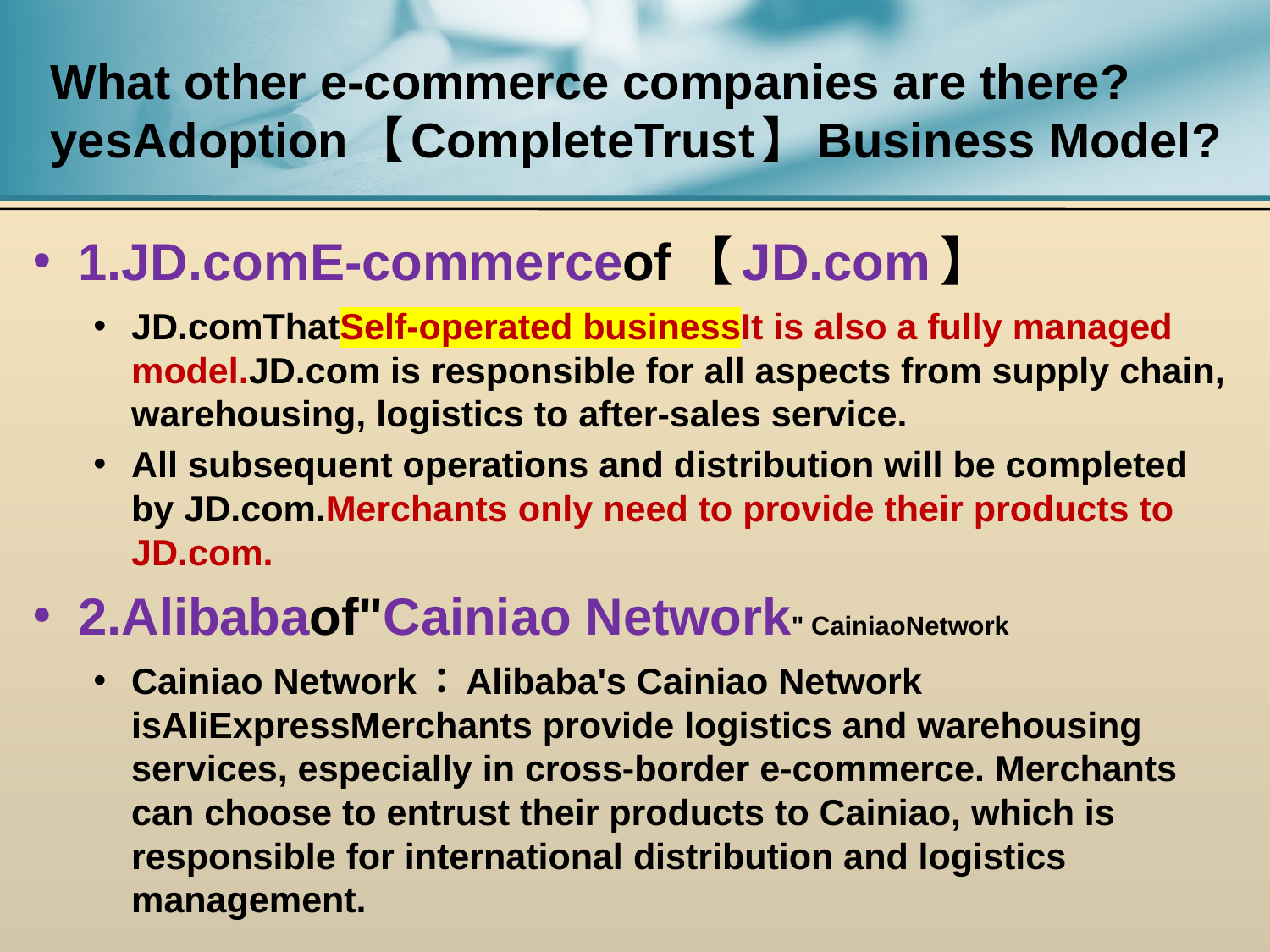

# What other e-commerce companies are there?yesAdoption【CompleteTrust】Business Model?
1.JD.comE-commerceof【JD.com】
JD.comThatSelf-operated businessIt is also a fully managed model.JD.com is responsible for all aspects from supply chain, warehousing, logistics to after-sales service.
All subsequent operations and distribution will be completed by JD.com.Merchants only need to provide their products to JD.com.
2.Alibabaof"Cainiao Network" CainiaoNetwork
Cainiao Network：Alibaba's Cainiao Network isAliExpressMerchants provide logistics and warehousing services, especially in cross-border e-commerce. Merchants can choose to entrust their products to Cainiao, which is responsible for international distribution and logistics management.